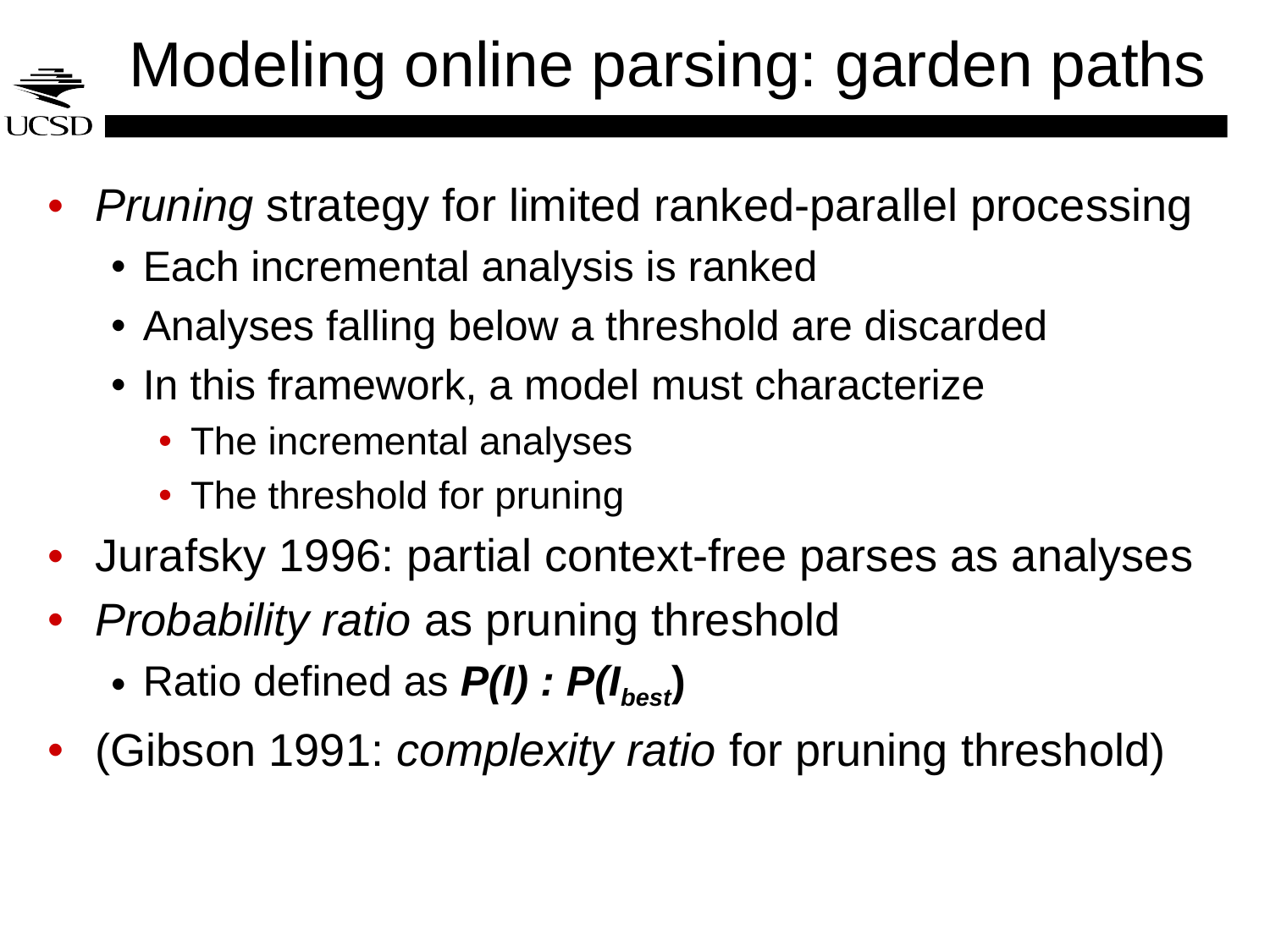

# Modeling online parsing: garden paths
Pruning strategy for limited ranked-parallel processing
Each incremental analysis is ranked
Analyses falling below a threshold are discarded
In this framework, a model must characterize
The incremental analyses
The threshold for pruning
Jurafsky 1996: partial context-free parses as analyses
Probability ratio as pruning threshold
Ratio defined as P(I) : P(Ibest)
(Gibson 1991: complexity ratio for pruning threshold)